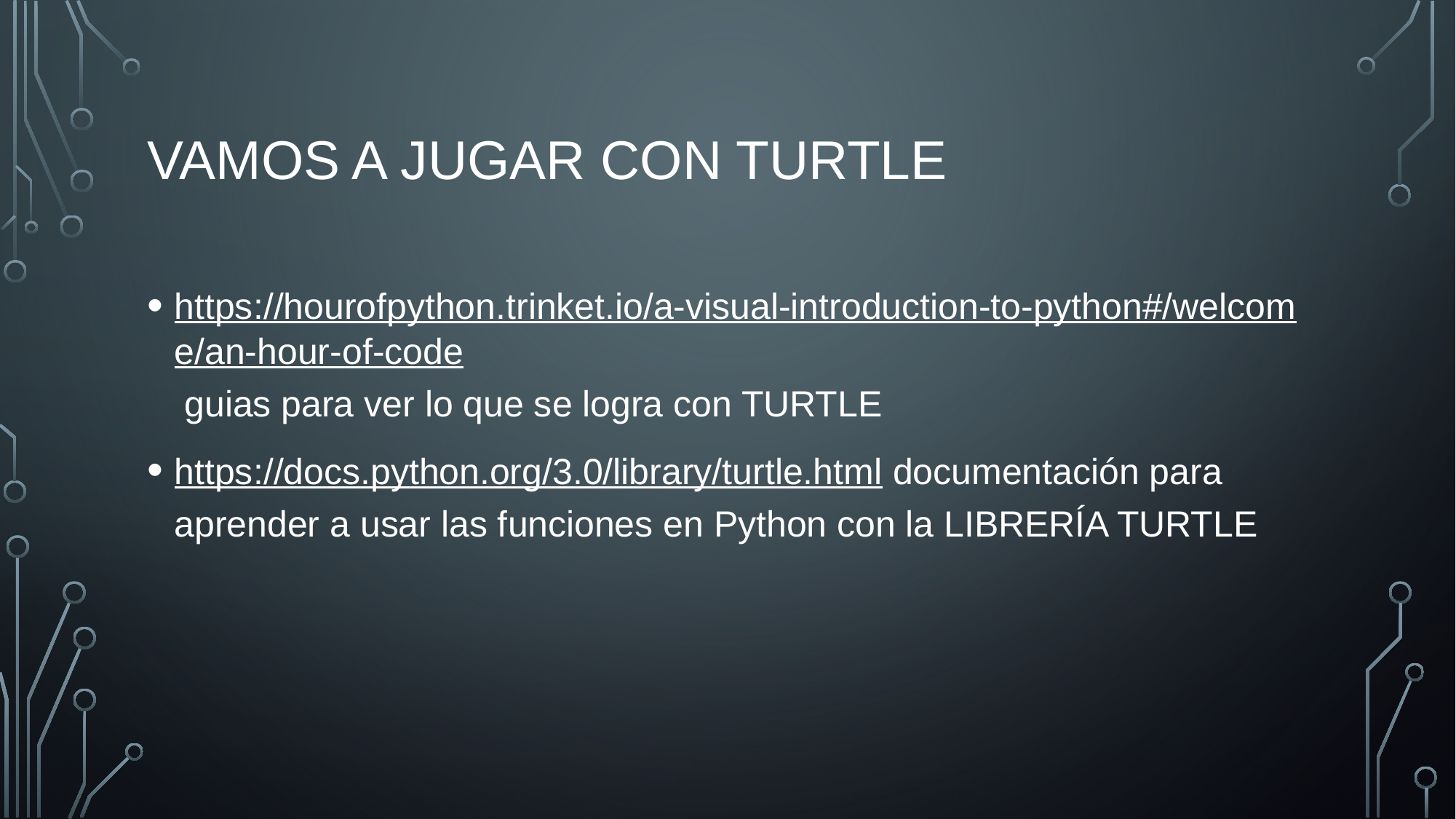

# Vamos a jugar con turtle
https://hourofpython.trinket.io/a-visual-introduction-to-python#/welcome/an-hour-of-code guias para ver lo que se logra con TURTLE
https://docs.python.org/3.0/library/turtle.html documentación para aprender a usar las funciones en Python con la LIBRERÍA TURTLE